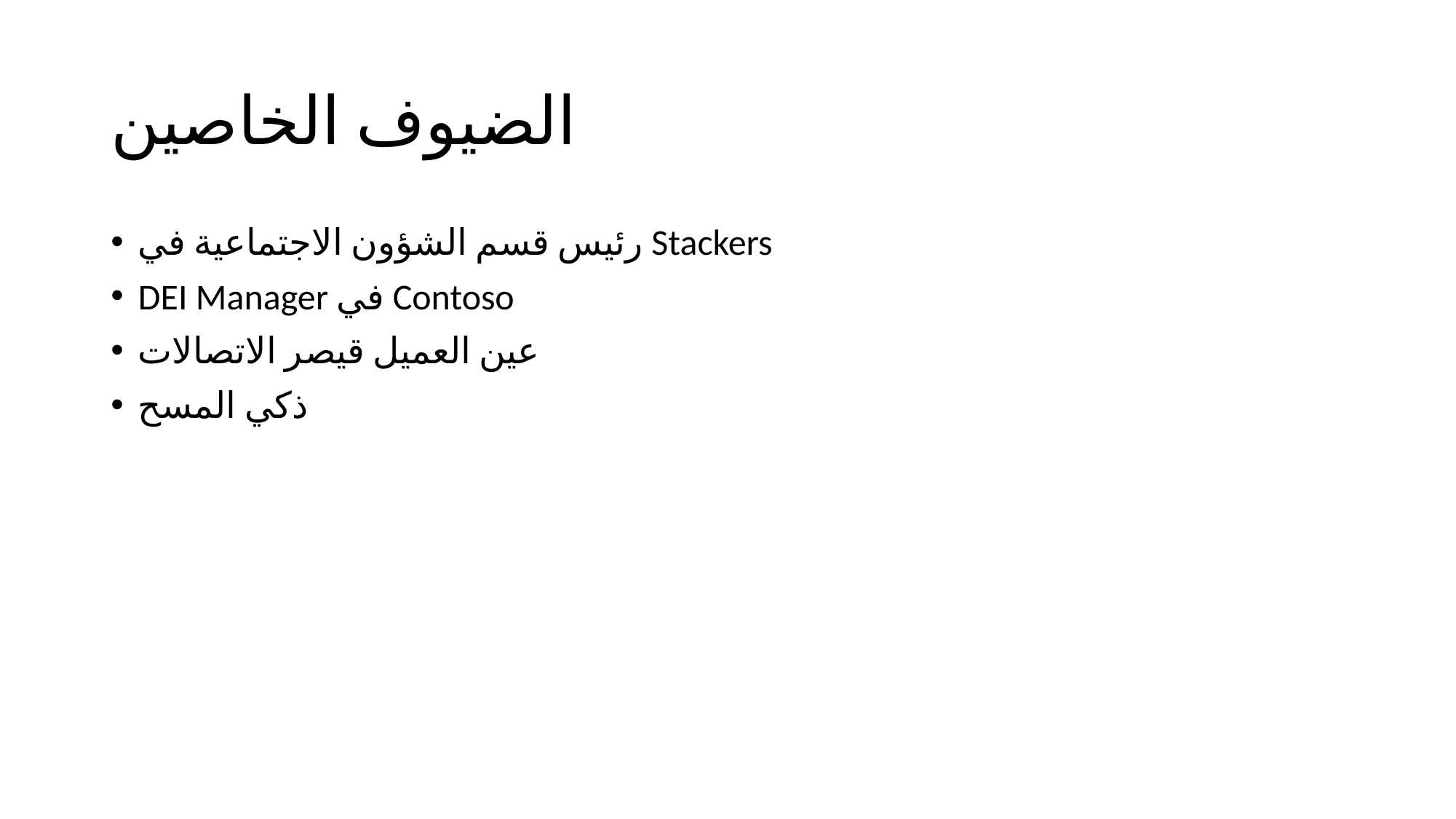

# الضيوف الخاصين
رئيس قسم الشؤون الاجتماعية في Stackers
DEI Manager في Contoso
عين العميل قيصر الاتصالات
ذكي المسح